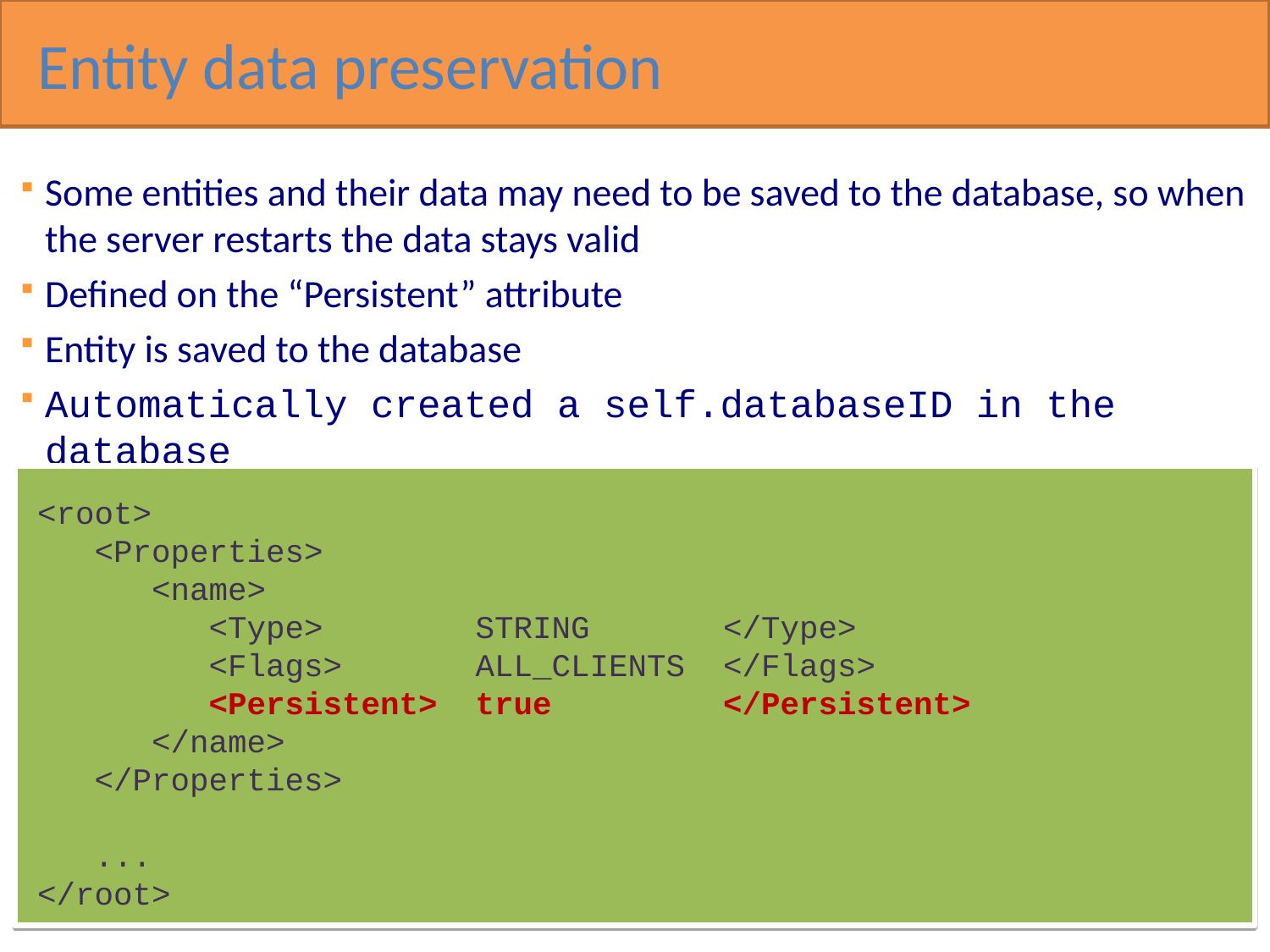

Entity data preservation
Some entities and their data may need to be saved to the database, so when the server restarts the data stays valid
Defined on the “Persistent” attribute
Entity is saved to the database
Automatically created a self.databaseID in the database

<root>
   <Properties>
      <name>
         <Type>        STRING       </Type>
         <Flags>       ALL_CLIENTS  </Flags>
         <Persistent>  true         </Persistent>
      </name>
   </Properties>

   ...
</root>